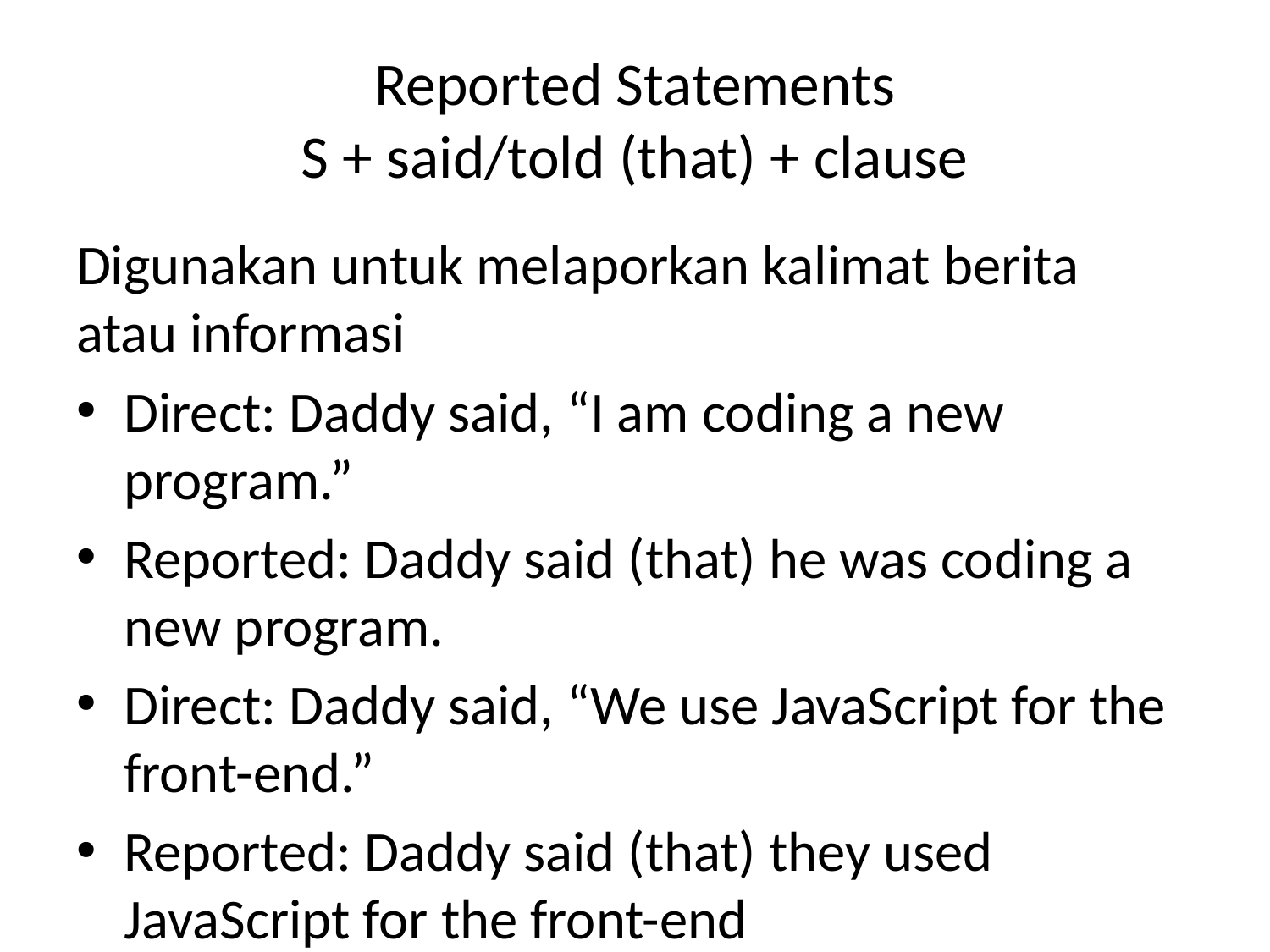

# Reported Statements S + said/told (that) + clause
Digunakan untuk melaporkan kalimat berita atau informasi
Direct: Daddy said, “I am coding a new program.”
Reported: Daddy said (that) he was coding a new program.
Direct: Daddy said, “We use JavaScript for the front-end.”
Reported: Daddy said (that) they used JavaScript for the front-end